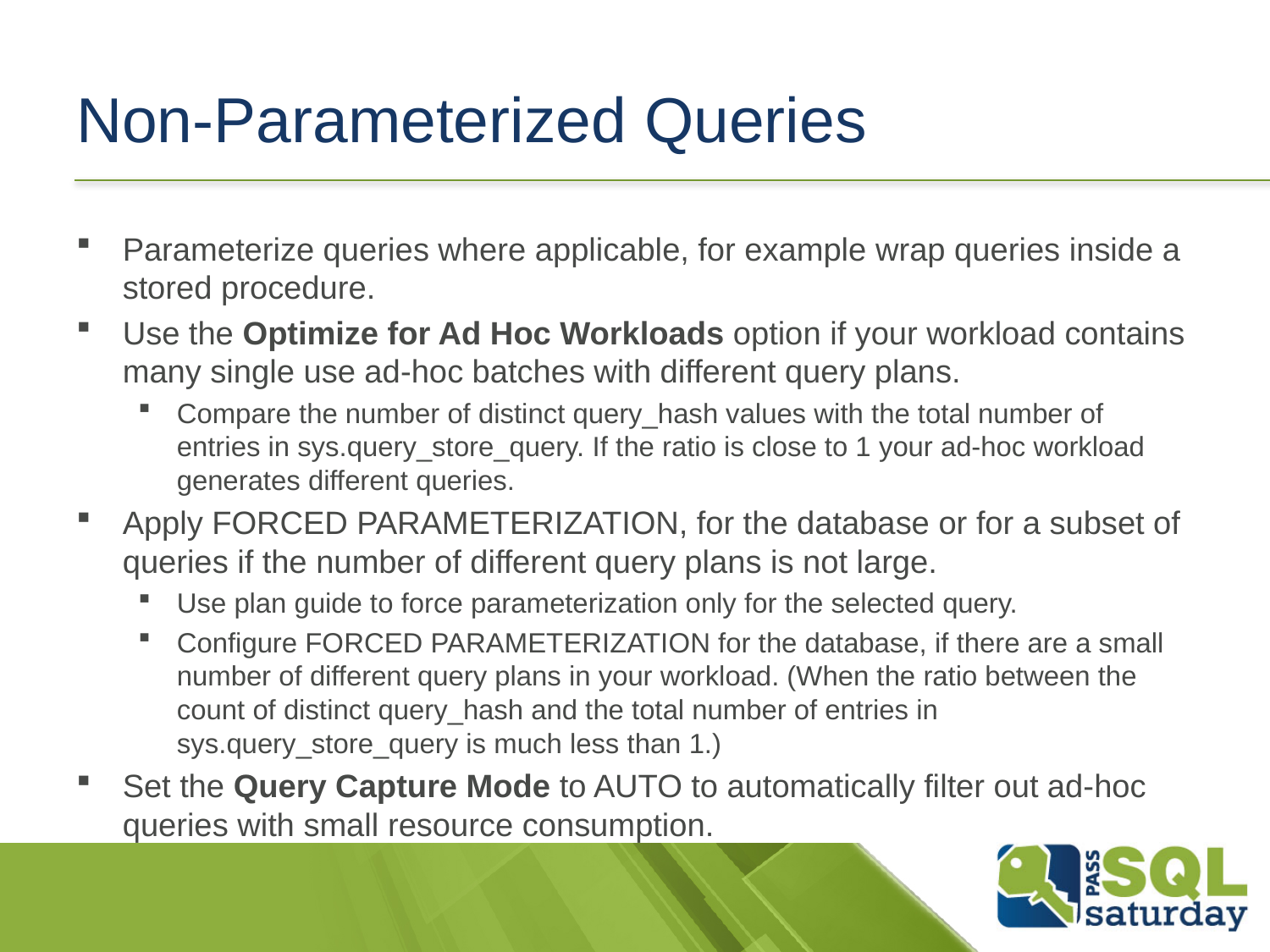

# Non-Parameterized Queries
Parameterize queries where applicable, for example wrap queries inside a stored procedure.
Use the Optimize for Ad Hoc Workloads option if your workload contains many single use ad-hoc batches with different query plans.
Compare the number of distinct query_hash values with the total number of entries in sys.query_store_query. If the ratio is close to 1 your ad-hoc workload generates different queries.
Apply FORCED PARAMETERIZATION, for the database or for a subset of queries if the number of different query plans is not large.
Use plan guide to force parameterization only for the selected query.
Configure FORCED PARAMETERIZATION for the database, if there are a small number of different query plans in your workload. (When the ratio between the count of distinct query_hash and the total number of entries in sys.query_store_query is much less than 1.)
Set the Query Capture Mode to AUTO to automatically filter out ad-hoc queries with small resource consumption.